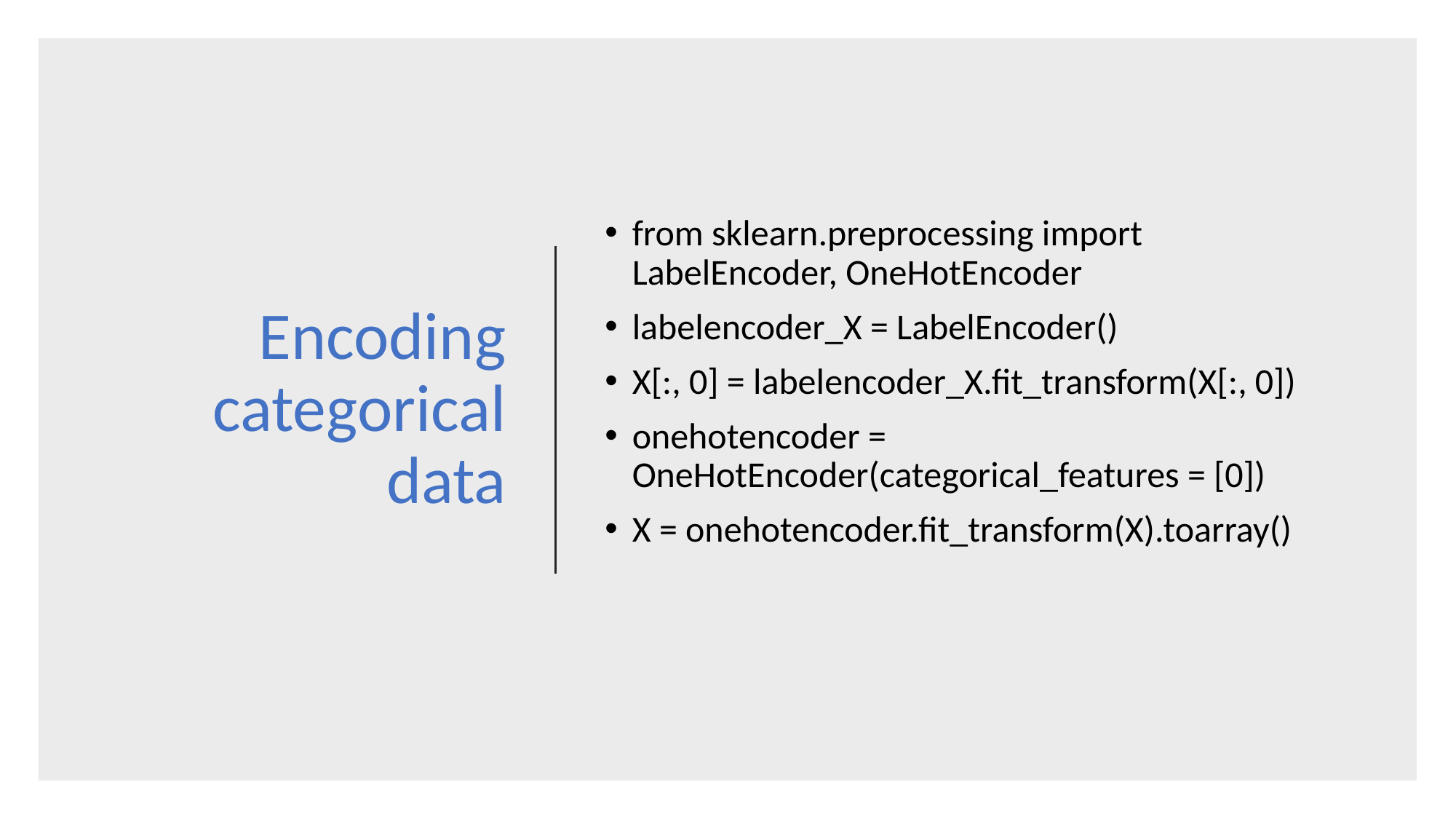

# Encoding categorical data
from sklearn.preprocessing import LabelEncoder, OneHotEncoder
labelencoder_X = LabelEncoder()
X[:, 0] = labelencoder_X.fit_transform(X[:, 0])
onehotencoder = OneHotEncoder(categorical_features = [0])
X = onehotencoder.fit_transform(X).toarray()